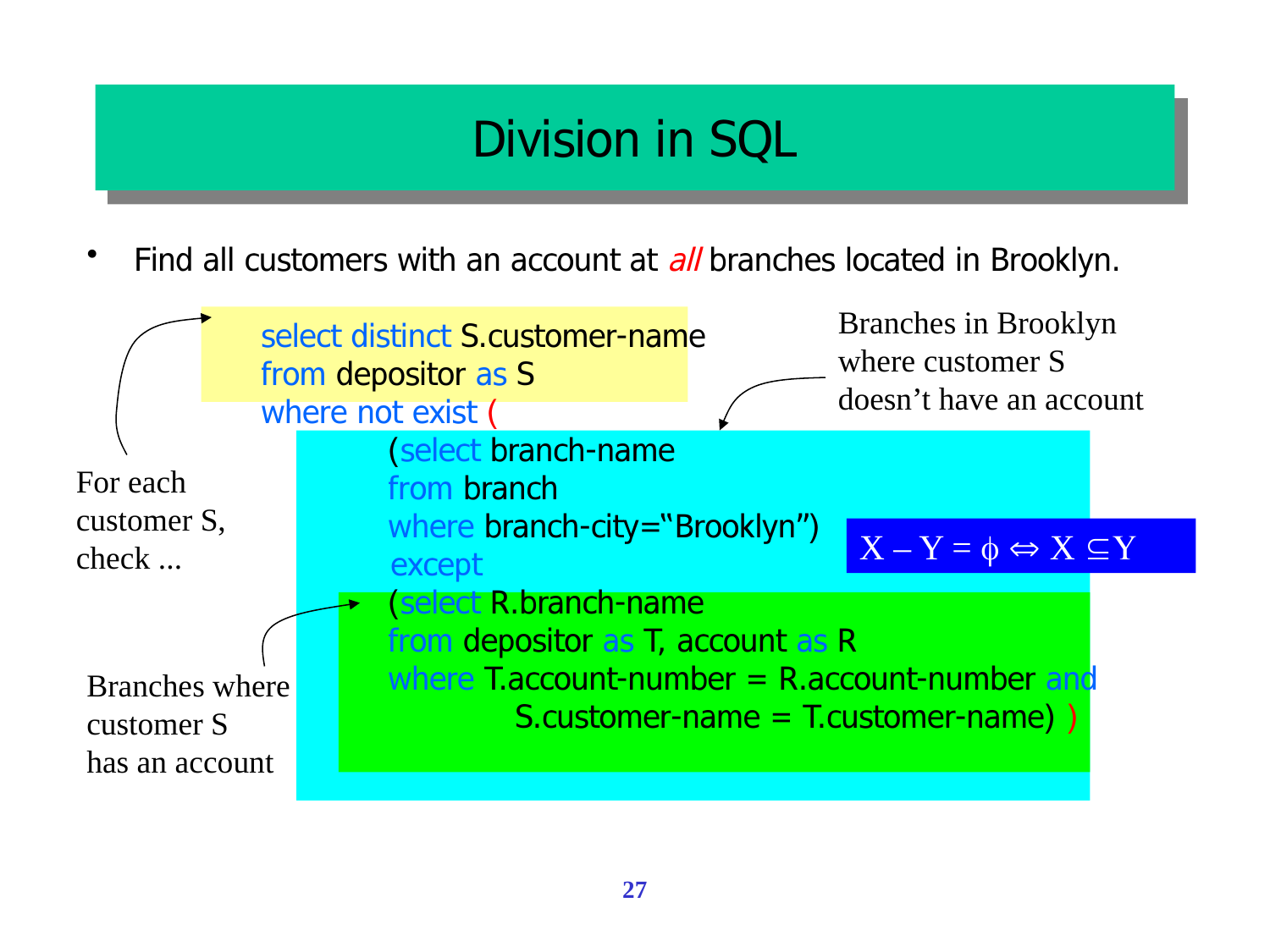

# Division in SQL
Find all customers with an account at all branches located in Brooklyn.
	select distinct S.customer-name
	from depositor as S
	where not exist (
		(select branch-name
		from branch
		where branch-city=“Brooklyn”)
	             except
		(select R.branch-name
		from depositor as T, account as R
		where T.account-number = R.account-number and 				S.customer-name = T.customer-name) )
Branches in Brooklyn
where customer S
doesn’t have an account

For each
customer S,
check ...
X – Y = φ ⇔ X ⊆Υ

Branches where
customer S
has an account
27